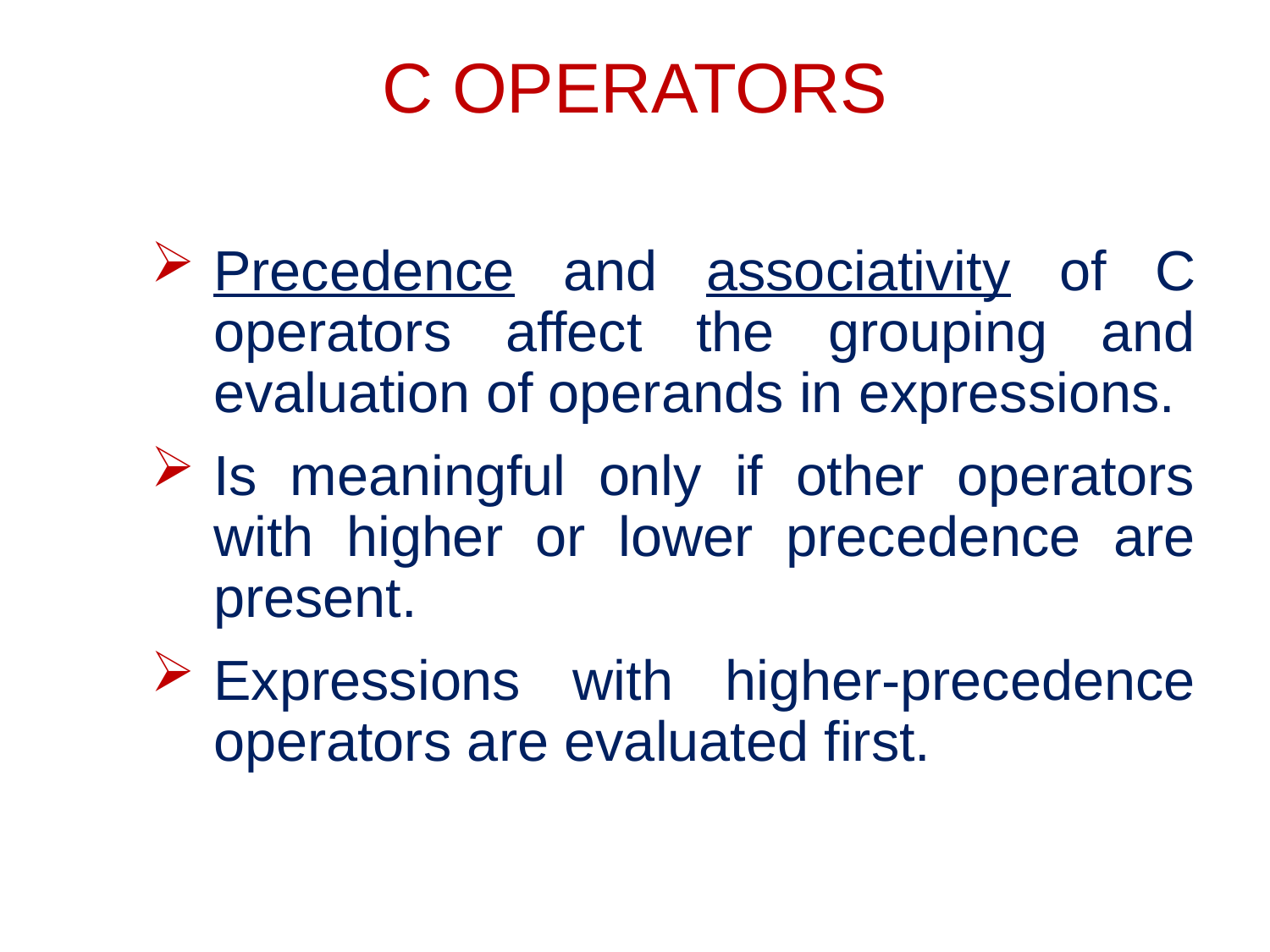

# C OPERATORS
Precedence and associativity of C operators affect the grouping and evaluation of operands in expressions.
Is meaningful only if other operators with higher or lower precedence are present.
Expressions with higher-precedence operators are evaluated first.